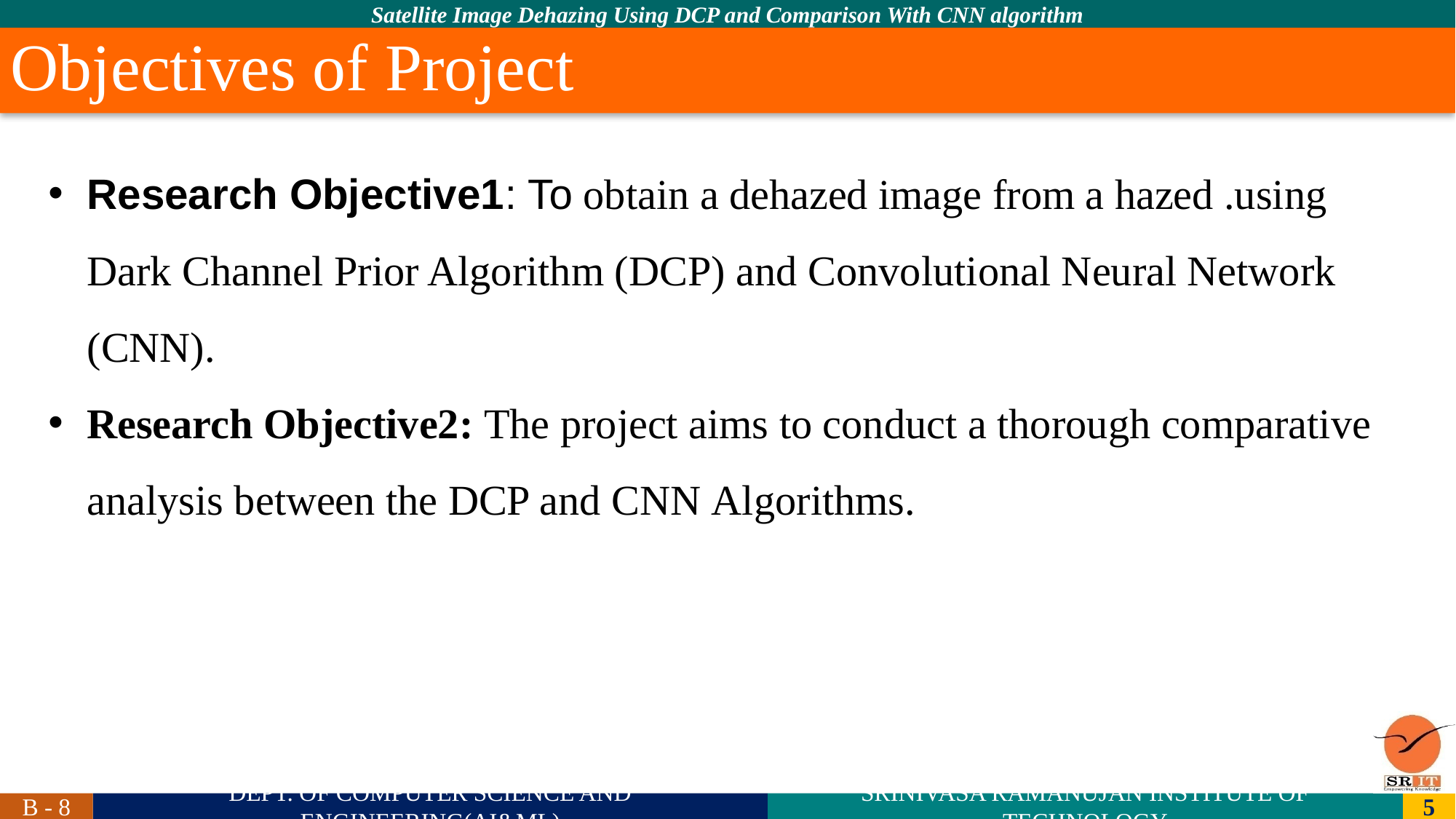

# Objectives of Project
Research Objective1: To obtain a dehazed image from a hazed .using Dark Channel Prior Algorithm (DCP) and Convolutional Neural Network (CNN).
Research Objective2: The project aims to conduct a thorough comparative analysis between the DCP and CNN Algorithms.